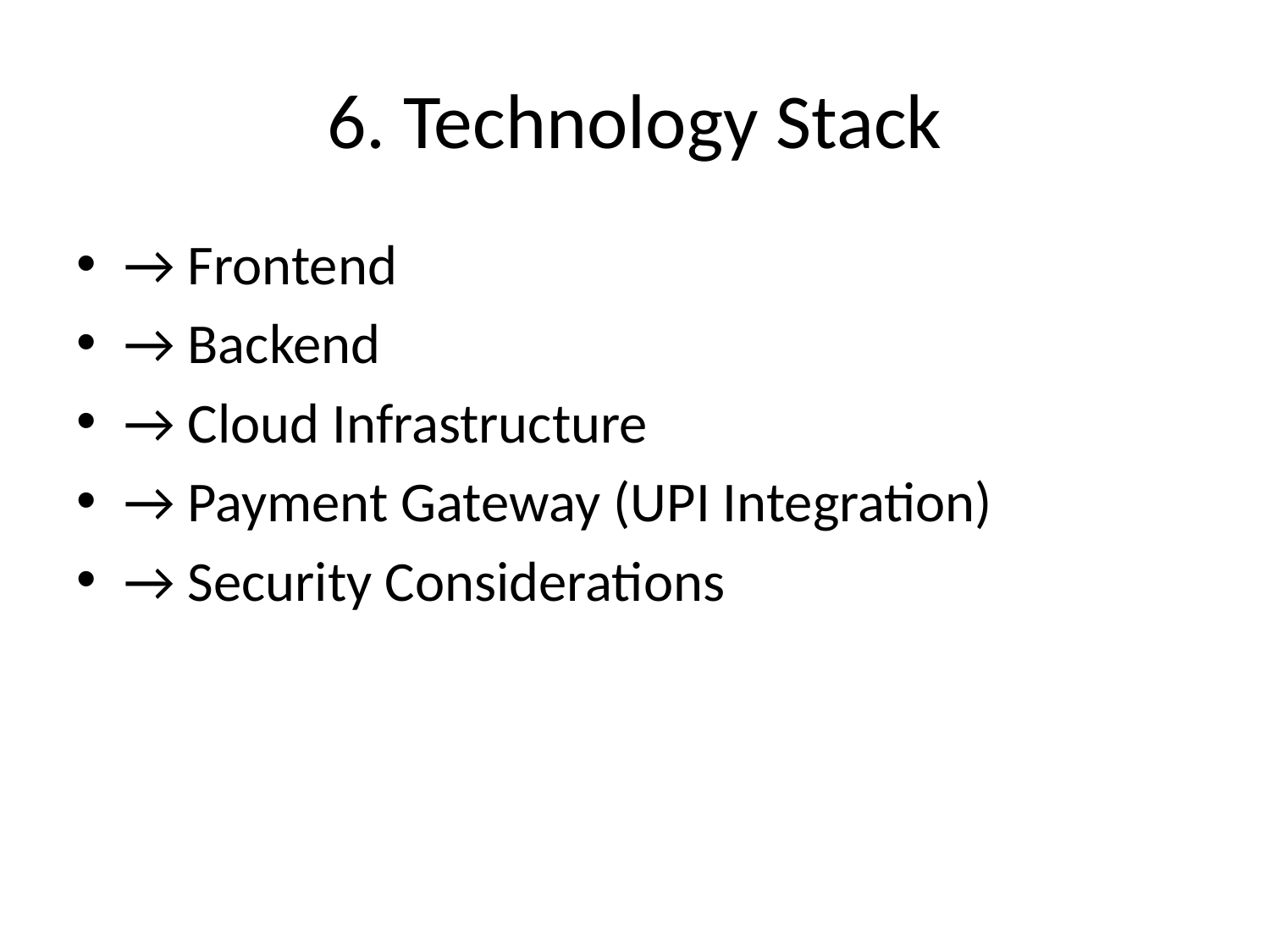

# 6. Technology Stack
→ Frontend
→ Backend
→ Cloud Infrastructure
→ Payment Gateway (UPI Integration)
→ Security Considerations